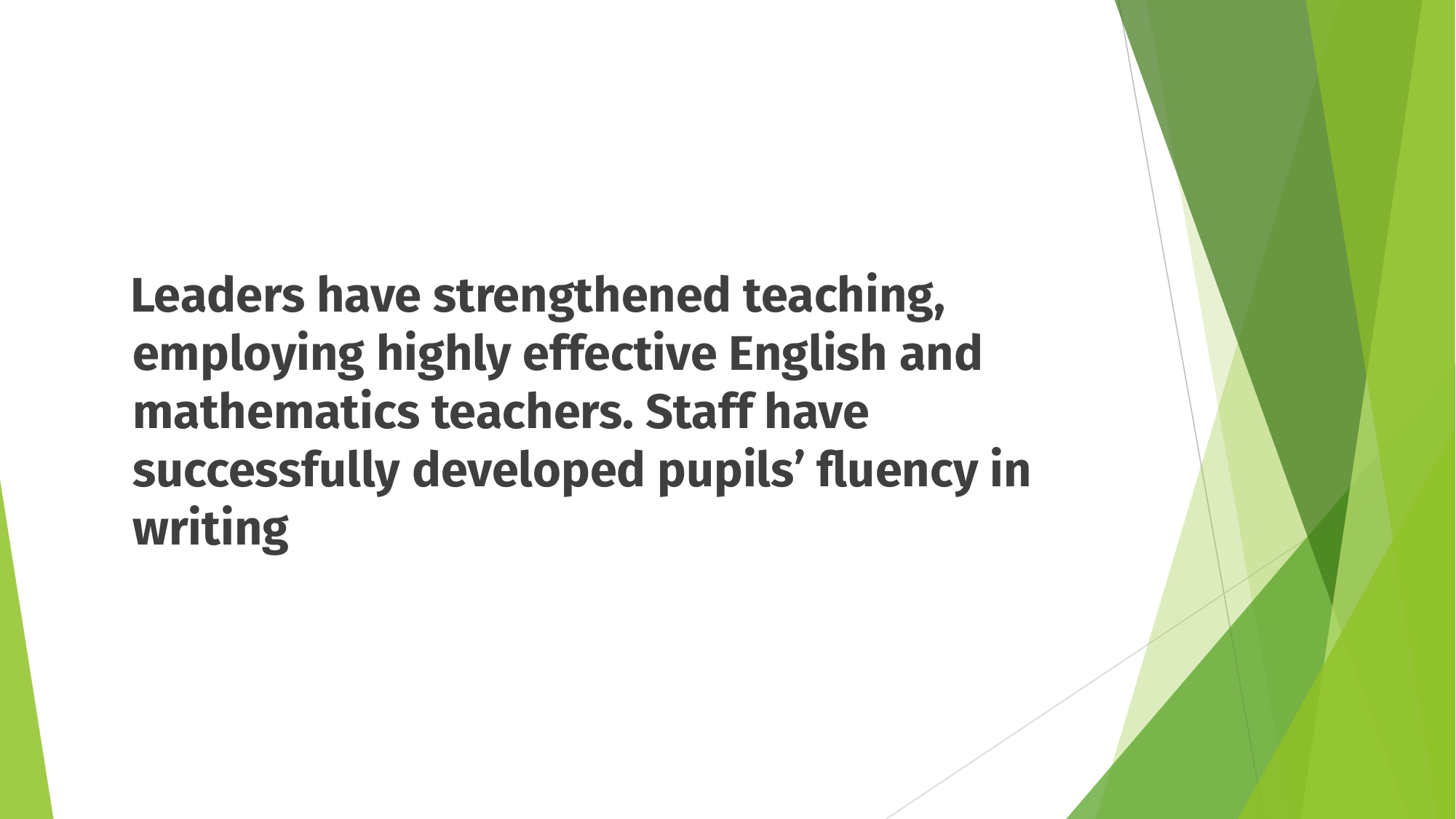

#
   Leaders have strengthened teaching, employing highly effective English and mathematics teachers. Staff have successfully developed pupils’ fluency in writing